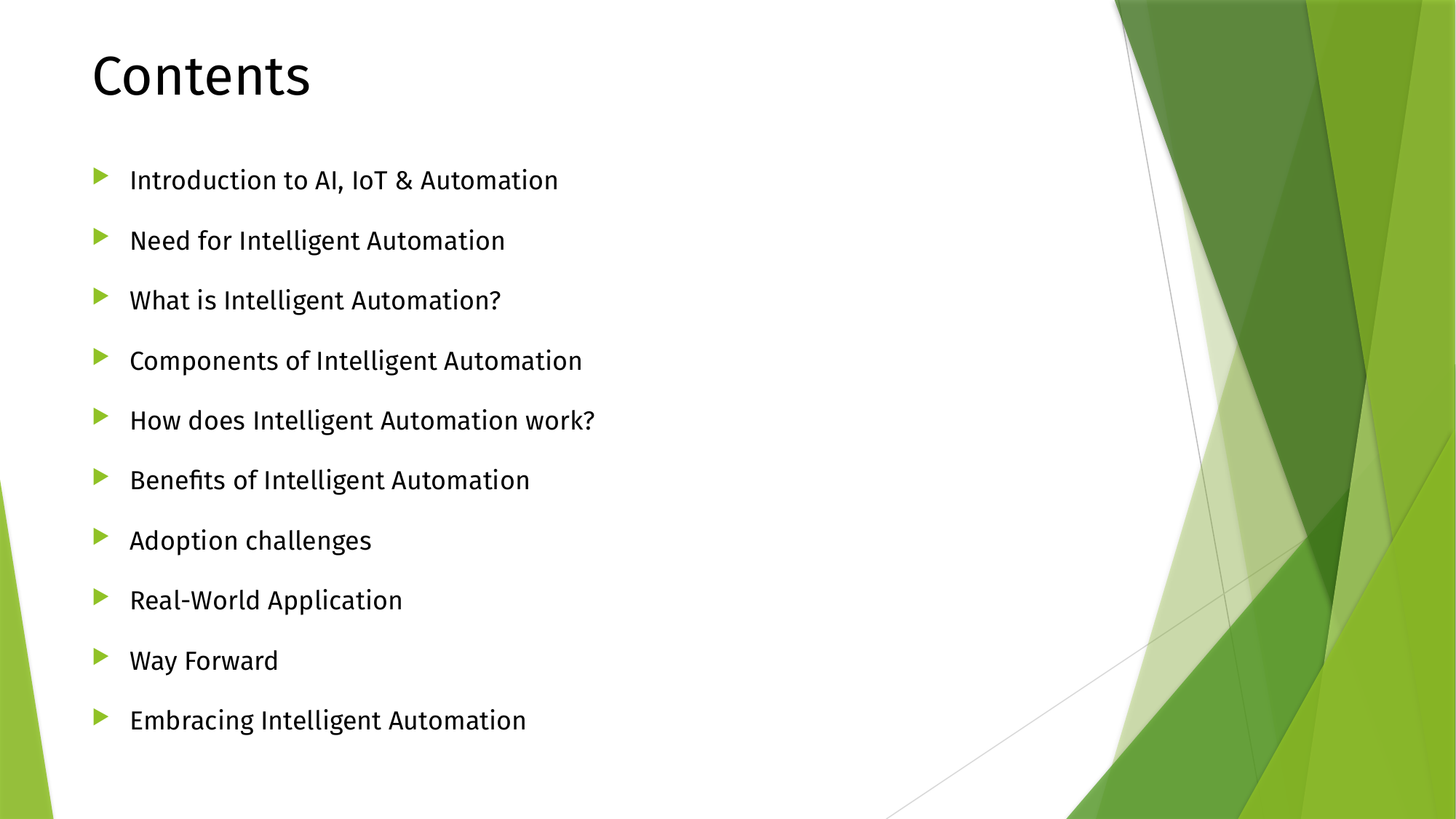

# Contents
Introduction to AI, IoT & Automation
Need for Intelligent Automation
What is Intelligent Automation?
Components of Intelligent Automation
How does Intelligent Automation work?
Benefits of Intelligent Automation
Adoption challenges
Real-World Application
Way Forward
Embracing Intelligent Automation